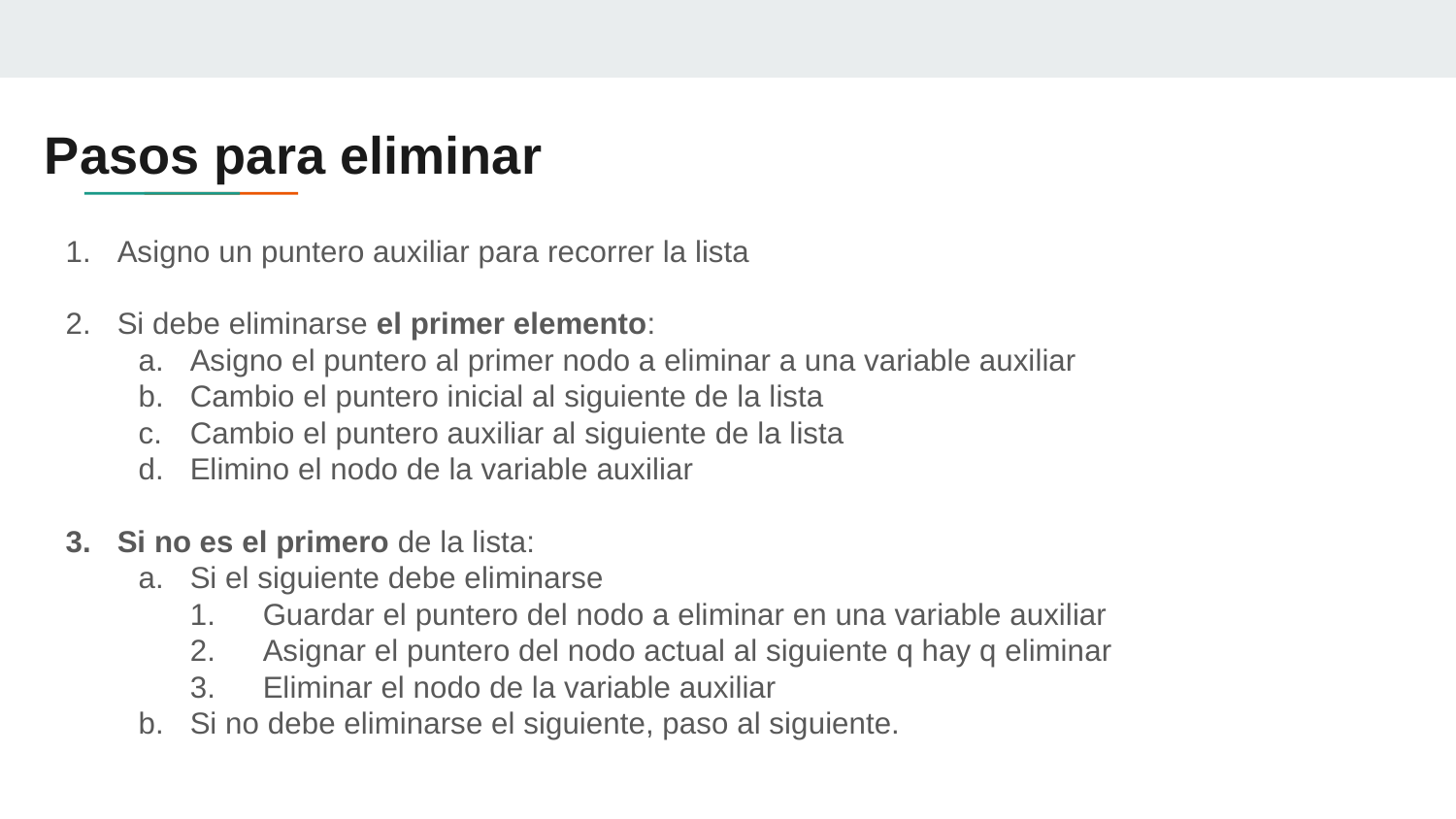

# Pasos para eliminar
Asigno un puntero auxiliar para recorrer la lista

Si debe eliminarse el primer elemento:
Asigno el puntero al primer nodo a eliminar a una variable auxiliar
Cambio el puntero inicial al siguiente de la lista
Cambio el puntero auxiliar al siguiente de la lista
Elimino el nodo de la variable auxiliar

Si no es el primero de la lista:
Si el siguiente debe eliminarse
1.	Guardar el puntero del nodo a eliminar en una variable auxiliar
2.	Asignar el puntero del nodo actual al siguiente q hay q eliminar
3.	Eliminar el nodo de la variable auxiliar
Si no debe eliminarse el siguiente, paso al siguiente.